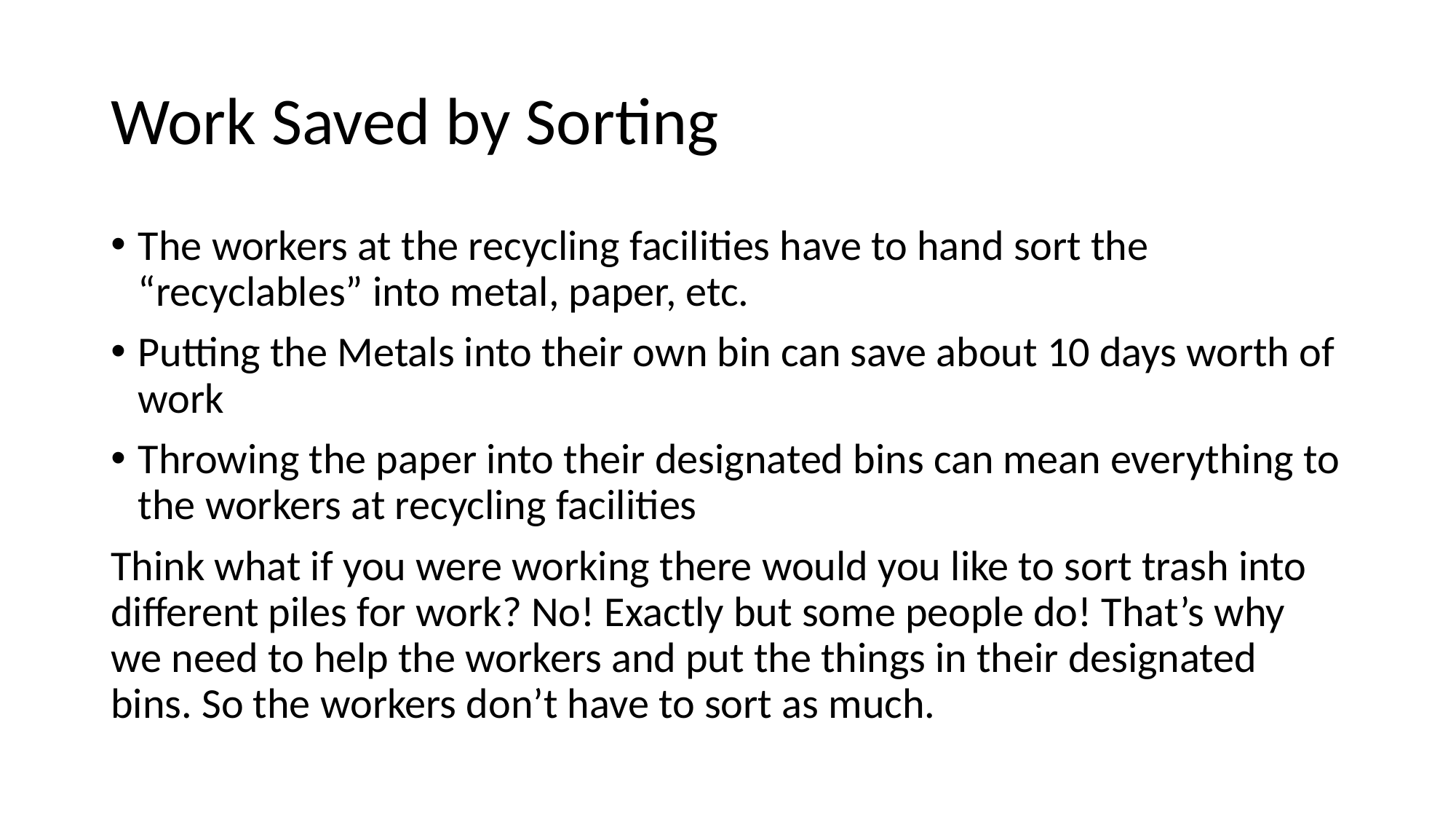

# Work Saved by Sorting
The workers at the recycling facilities have to hand sort the “recyclables” into metal, paper, etc.
Putting the Metals into their own bin can save about 10 days worth of work
Throwing the paper into their designated bins can mean everything to the workers at recycling facilities
Think what if you were working there would you like to sort trash into different piles for work? No! Exactly but some people do! That’s why we need to help the workers and put the things in their designated bins. So the workers don’t have to sort as much.